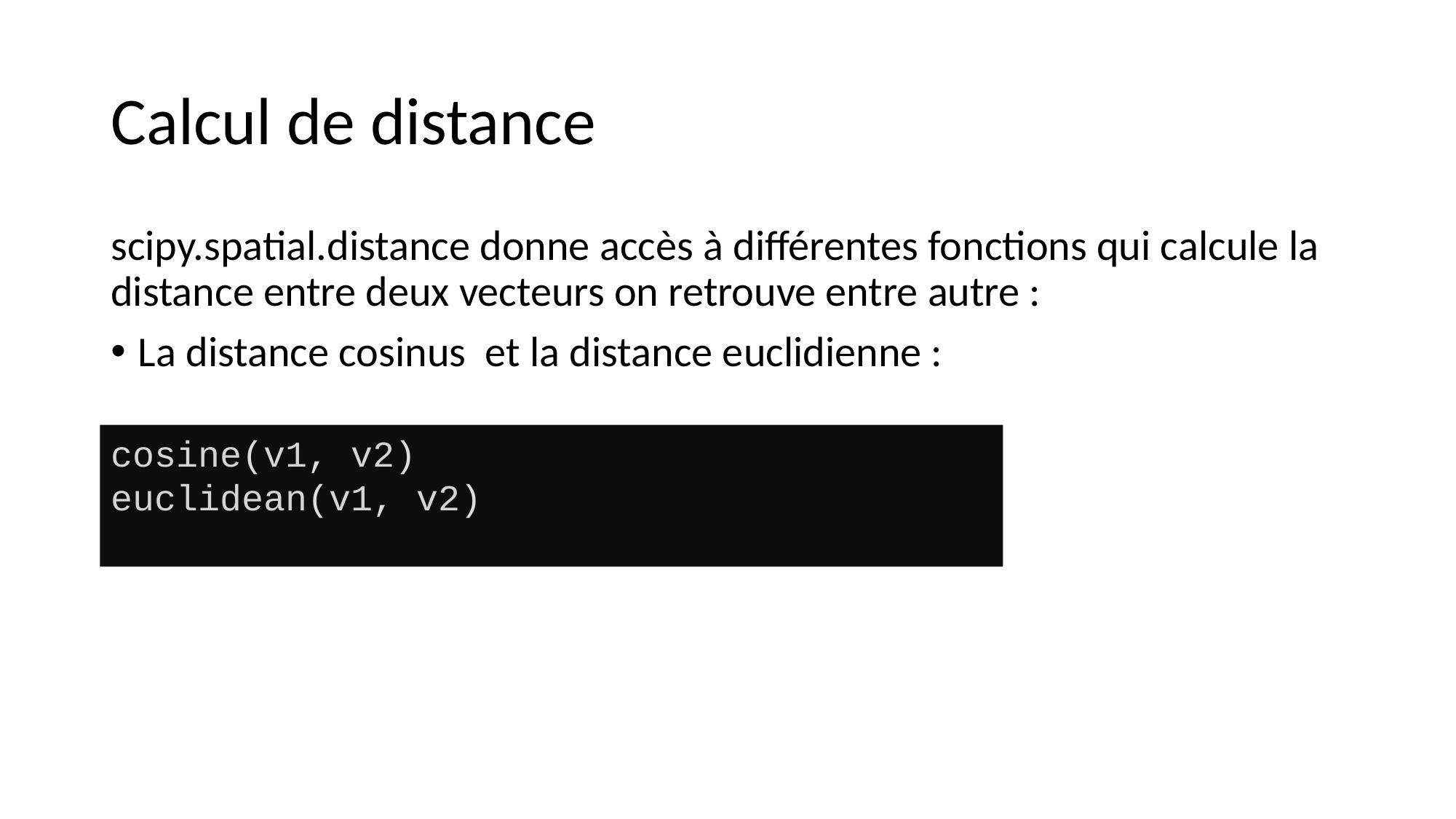

Calcul de distance
scipy.spatial.distance donne accès à différentes fonctions qui calcule la distance entre deux vecteurs on retrouve entre autre :
La distance cosinus  et la distance euclidienne :
cosine(v1, v2)
euclidean(v1, v2)